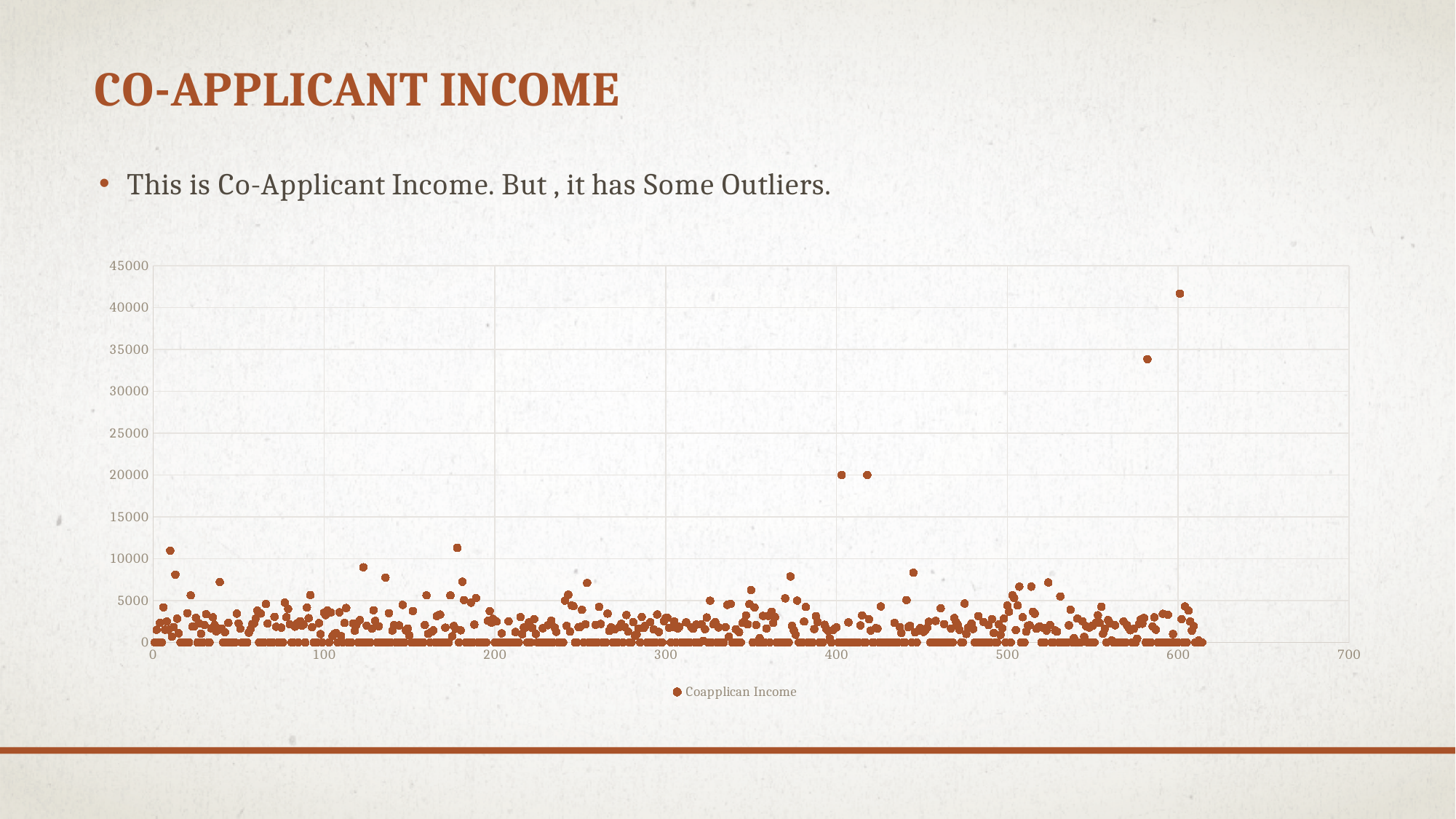

# Co-Applicant Income
This is Co-Applicant Income. But , it has Some Outliers.

### Chart

| Category |  |
|---|---|